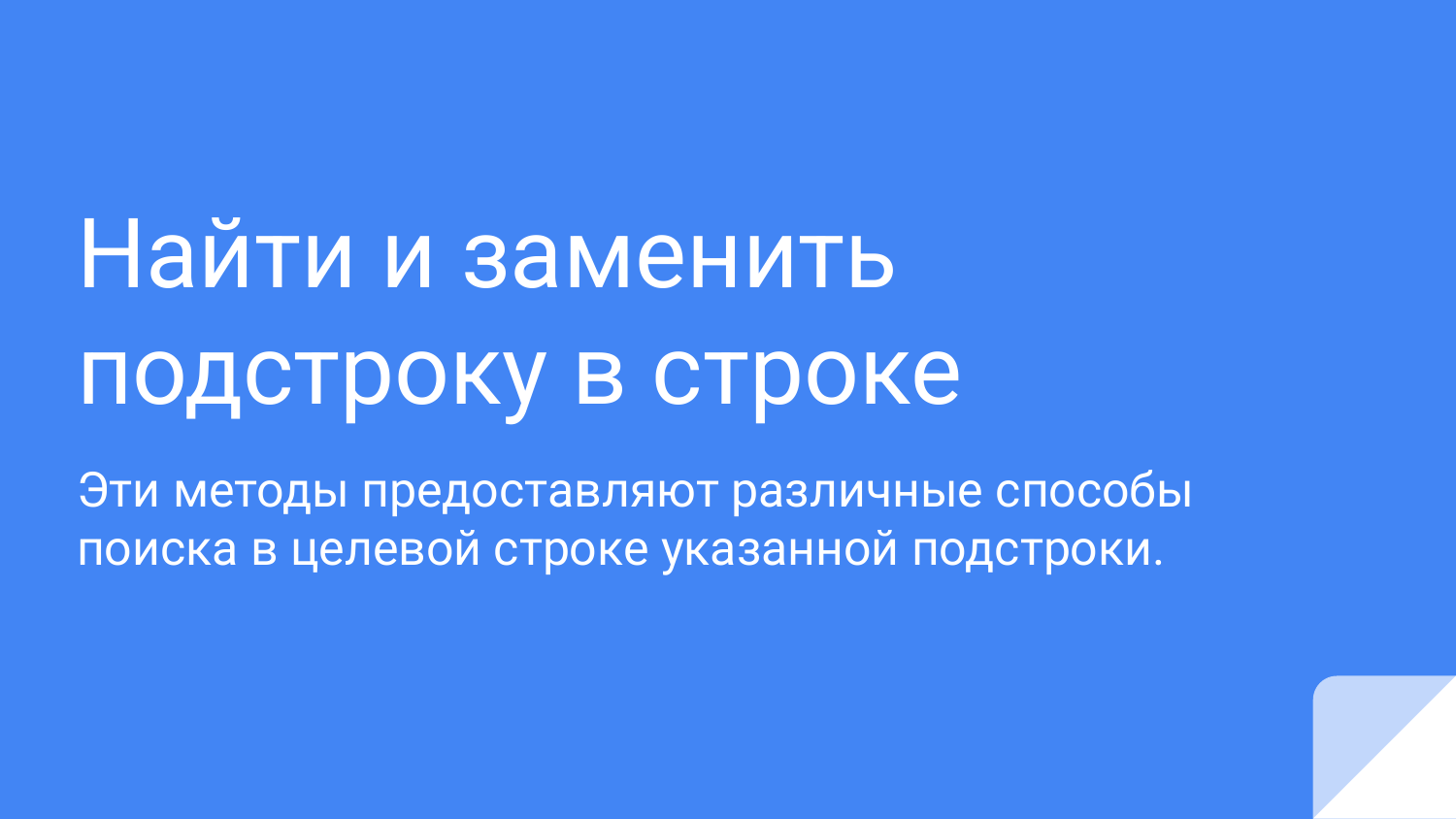

# Найти и заменить подстроку в строке
Эти методы предоставляют различные способы поиска в целевой строке указанной подстроки.